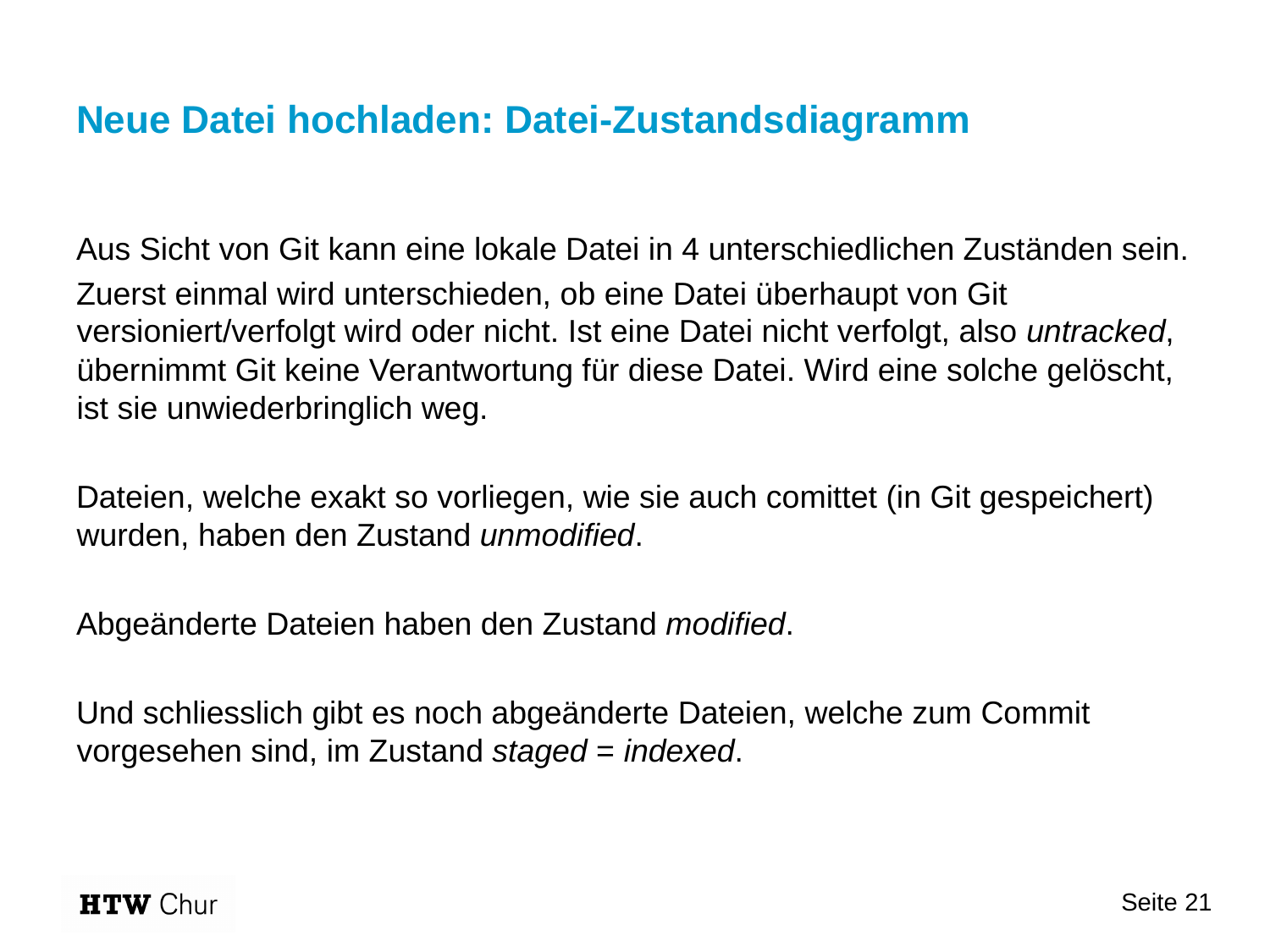

# Neue Datei hochladen: Datei-Zustandsdiagramm
Aus Sicht von Git kann eine lokale Datei in 4 unterschiedlichen Zuständen sein.
Zuerst einmal wird unterschieden, ob eine Datei überhaupt von Git versioniert/verfolgt wird oder nicht. Ist eine Datei nicht verfolgt, also untracked, übernimmt Git keine Verantwortung für diese Datei. Wird eine solche gelöscht, ist sie unwiederbringlich weg.

Dateien, welche exakt so vorliegen, wie sie auch comittet (in Git gespeichert) wurden, haben den Zustand unmodified.

Abgeänderte Dateien haben den Zustand modified.

Und schliesslich gibt es noch abgeänderte Dateien, welche zum Commit vorgesehen sind, im Zustand staged = indexed.
Seite 21